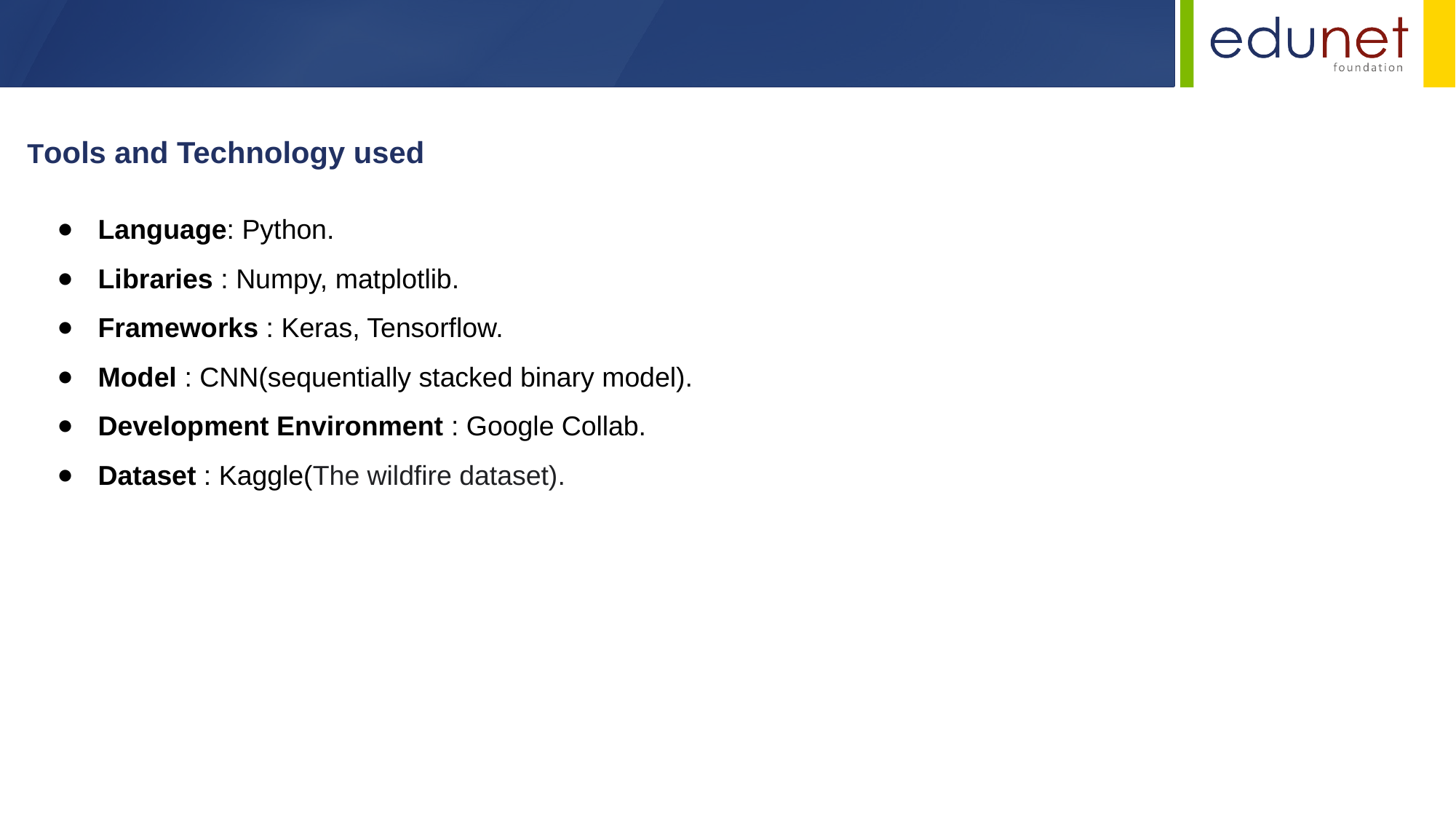

Tools and Technology used
Language: Python.
Libraries : Numpy, matplotlib.
Frameworks : Keras, Tensorflow.
Model : CNN(sequentially stacked binary model).
Development Environment : Google Collab.
Dataset : Kaggle(The wildfire dataset).